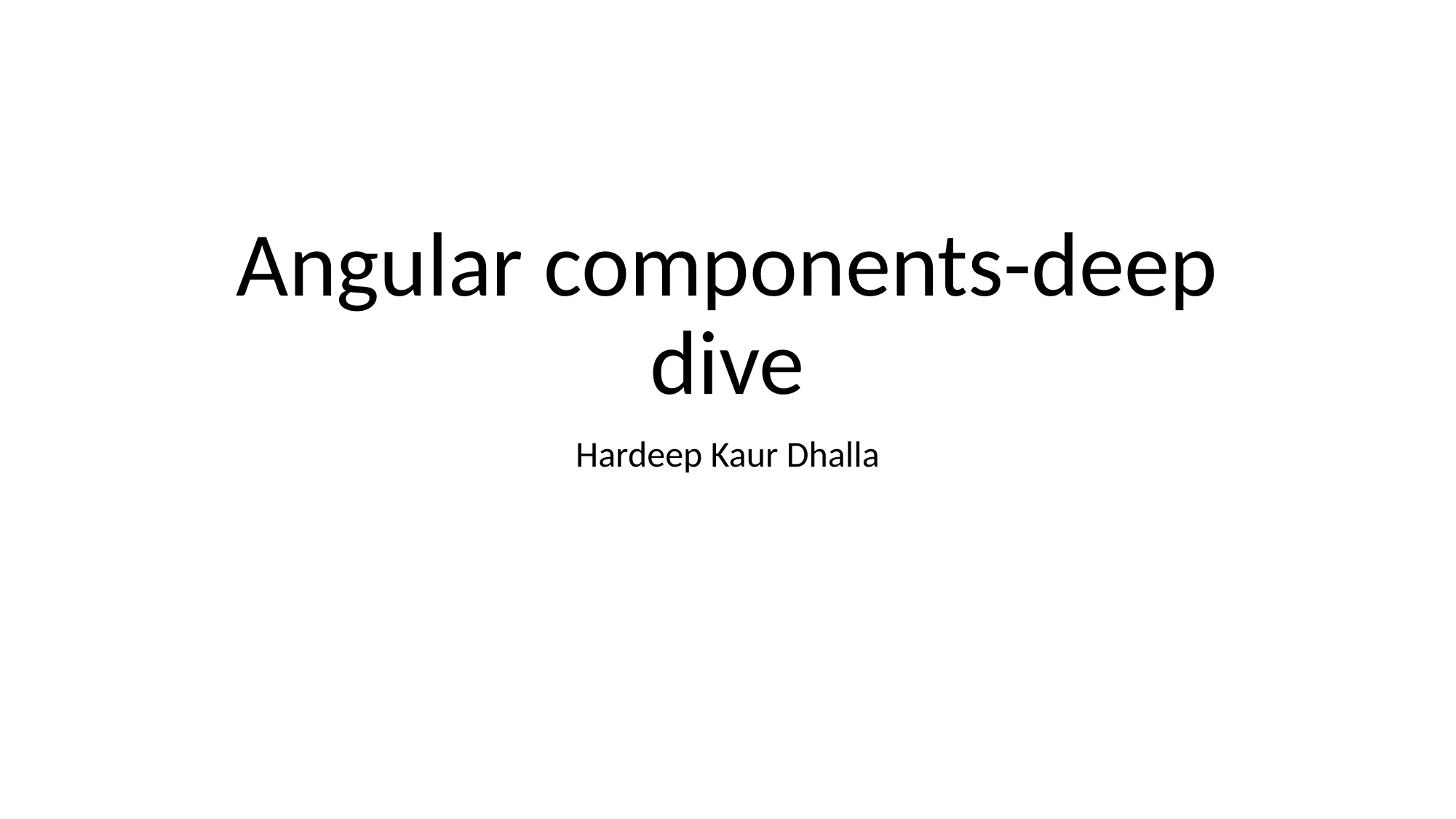

# Angular components-deep dive
Hardeep Kaur Dhalla